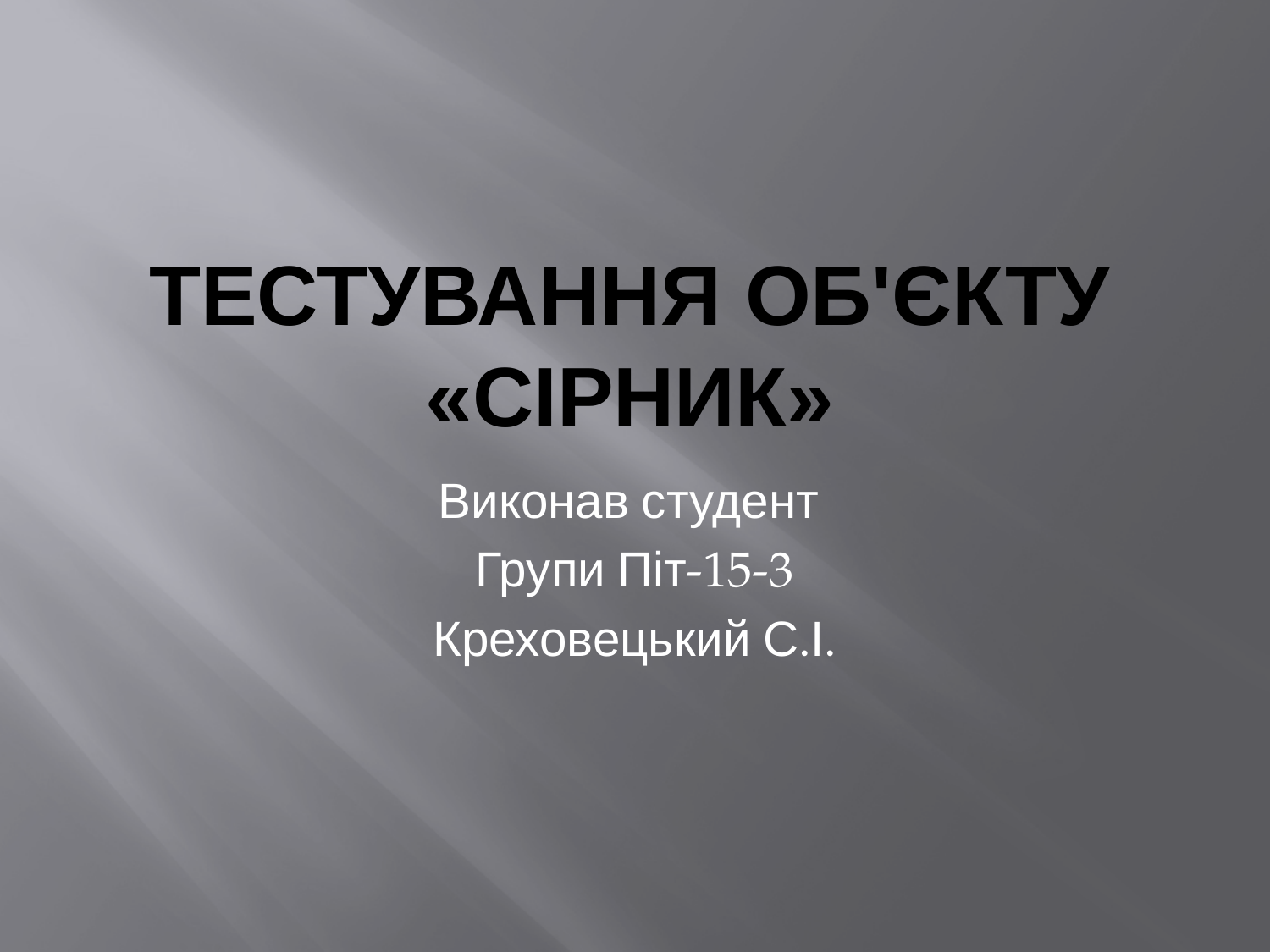

# Тестування об'єкту «Сірник»
Виконав студент
Групи Піт-15-3
Креховецький С.І.